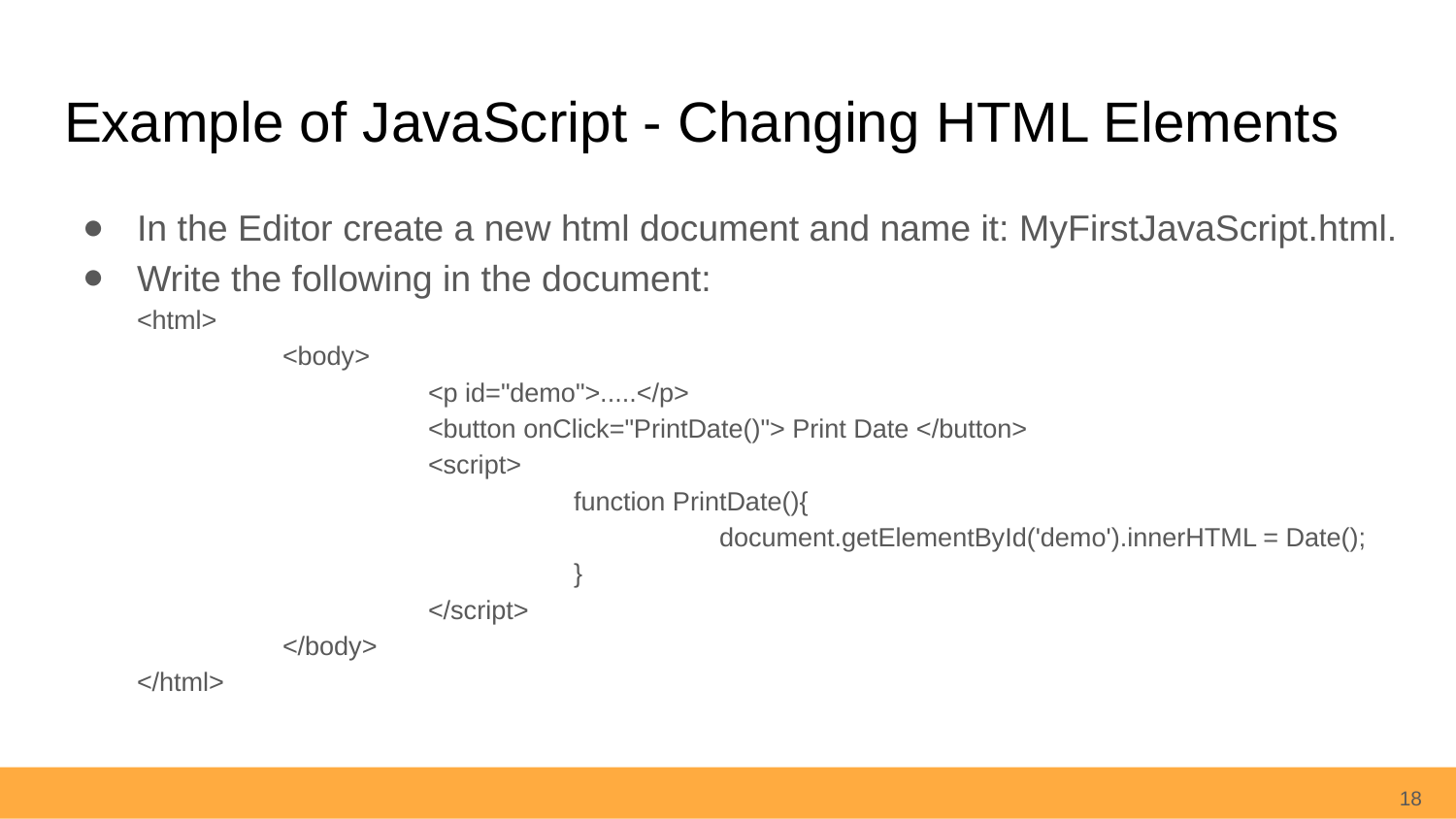

# Example of JavaScript - Changing HTML Elements
In the Editor create a new html document and name it: MyFirstJavaScript.html.
Write the following in the document:
<html>
	<body>
		<p id="demo">.....</p>
		<button onClick="PrintDate()"> Print Date </button>
		<script>
			function PrintDate(){
				document.getElementById('demo').innerHTML = Date();
			}
		</script>
	</body>
</html>

18